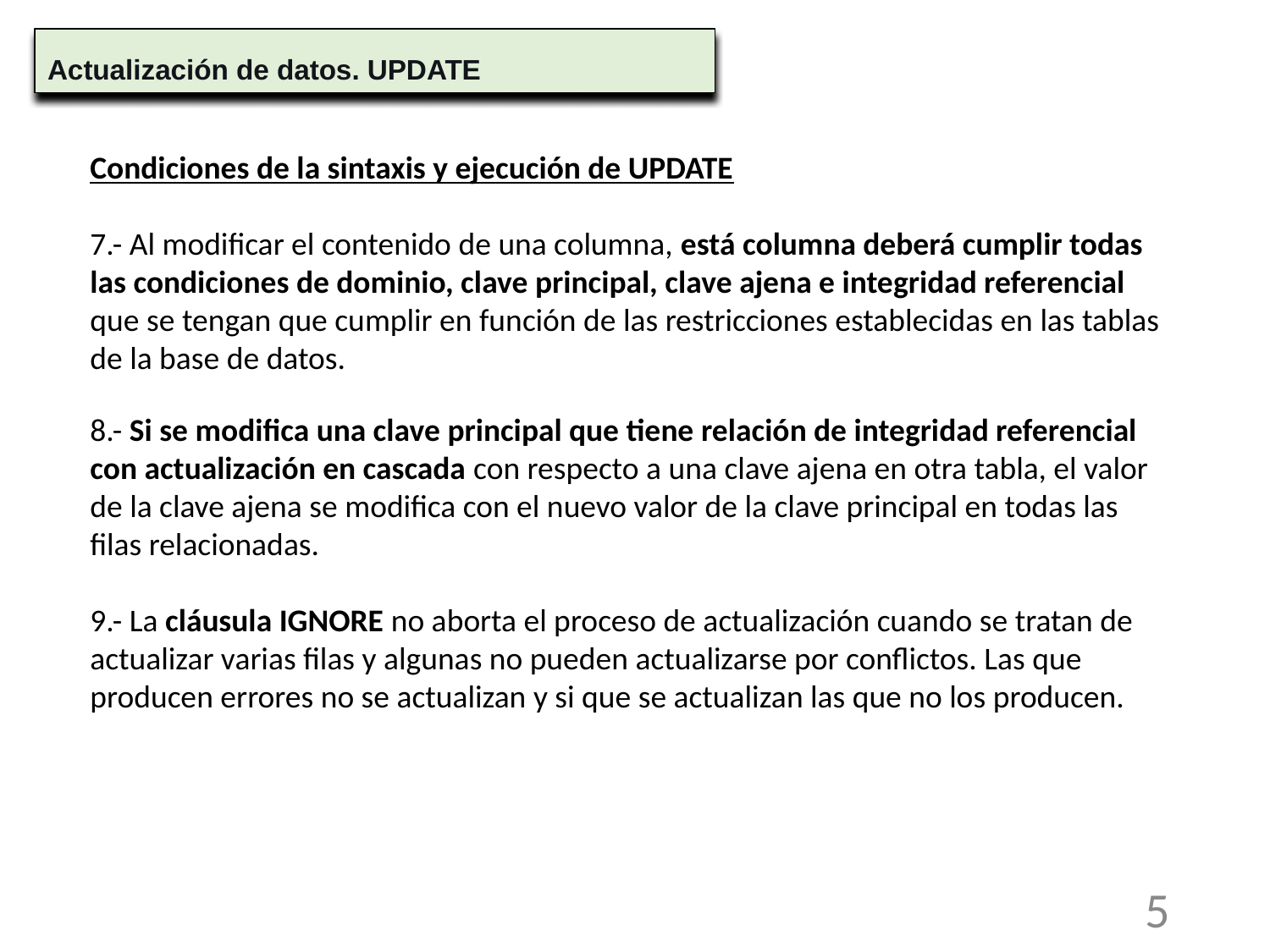

Actualización de datos. UPDATE
Condiciones de la sintaxis y ejecución de UPDATE

7.- Al modificar el contenido de una columna, está columna deberá cumplir todas las condiciones de dominio, clave principal, clave ajena e integridad referencial que se tengan que cumplir en función de las restricciones establecidas en las tablas de la base de datos.

8.- Si se modifica una clave principal que tiene relación de integridad referencial con actualización en cascada con respecto a una clave ajena en otra tabla, el valor de la clave ajena se modifica con el nuevo valor de la clave principal en todas las filas relacionadas.

9.- La cláusula IGNORE no aborta el proceso de actualización cuando se tratan de actualizar varias filas y algunas no pueden actualizarse por conflictos. Las que producen errores no se actualizan y si que se actualizan las que no los producen.
5